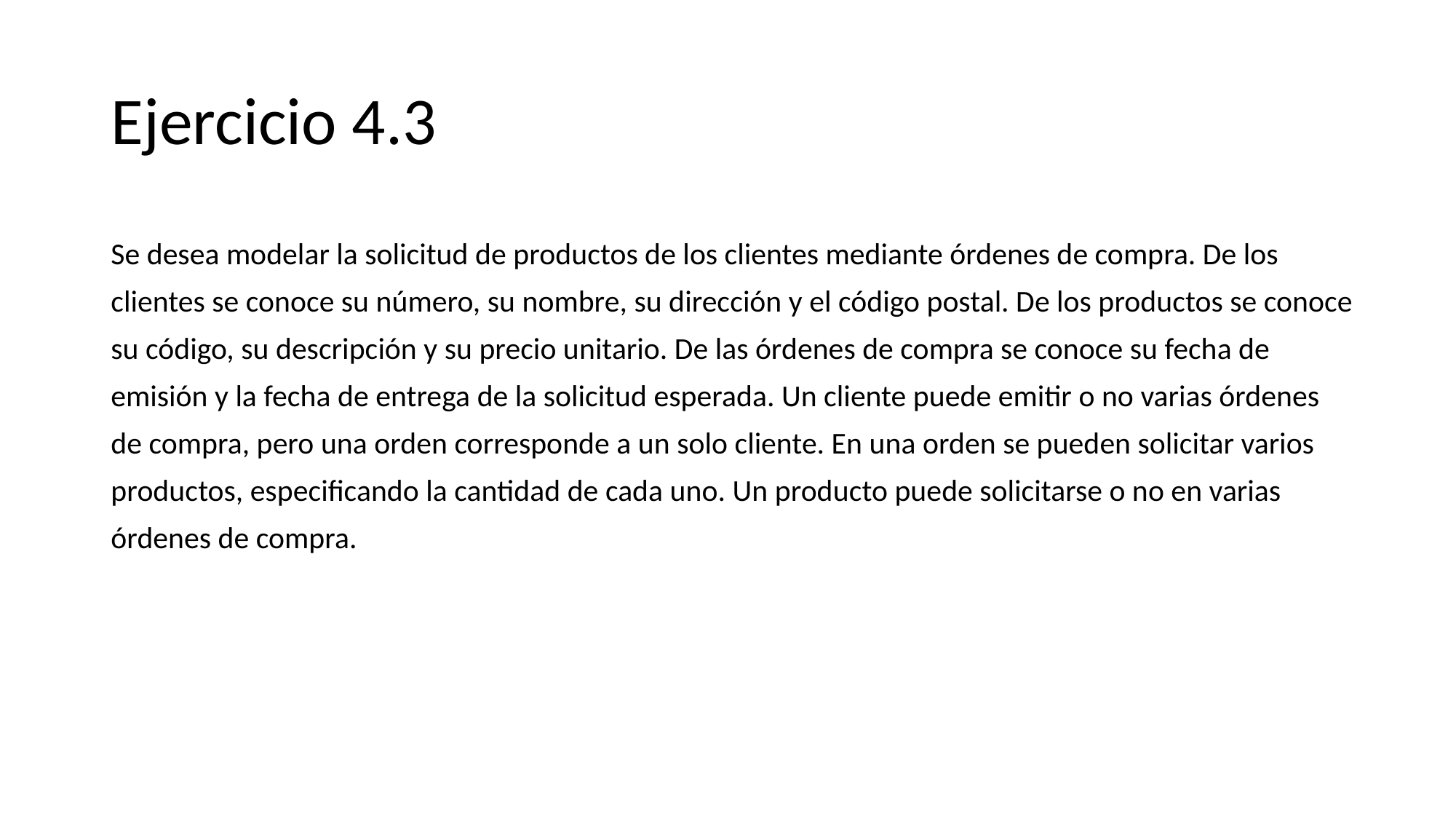

# Ejercicio 4.3
Se desea modelar la solicitud de productos de los clientes mediante órdenes de compra. De los clientes se conoce su número, su nombre, su dirección y el código postal. De los productos se conoce su código, su descripción y su precio unitario. De las órdenes de compra se conoce su fecha de emisión y la fecha de entrega de la solicitud esperada. Un cliente puede emitir o no varias órdenes de compra, pero una orden corresponde a un solo cliente. En una orden se pueden solicitar varios productos, especificando la cantidad de cada uno. Un producto puede solicitarse o no en varias órdenes de compra.